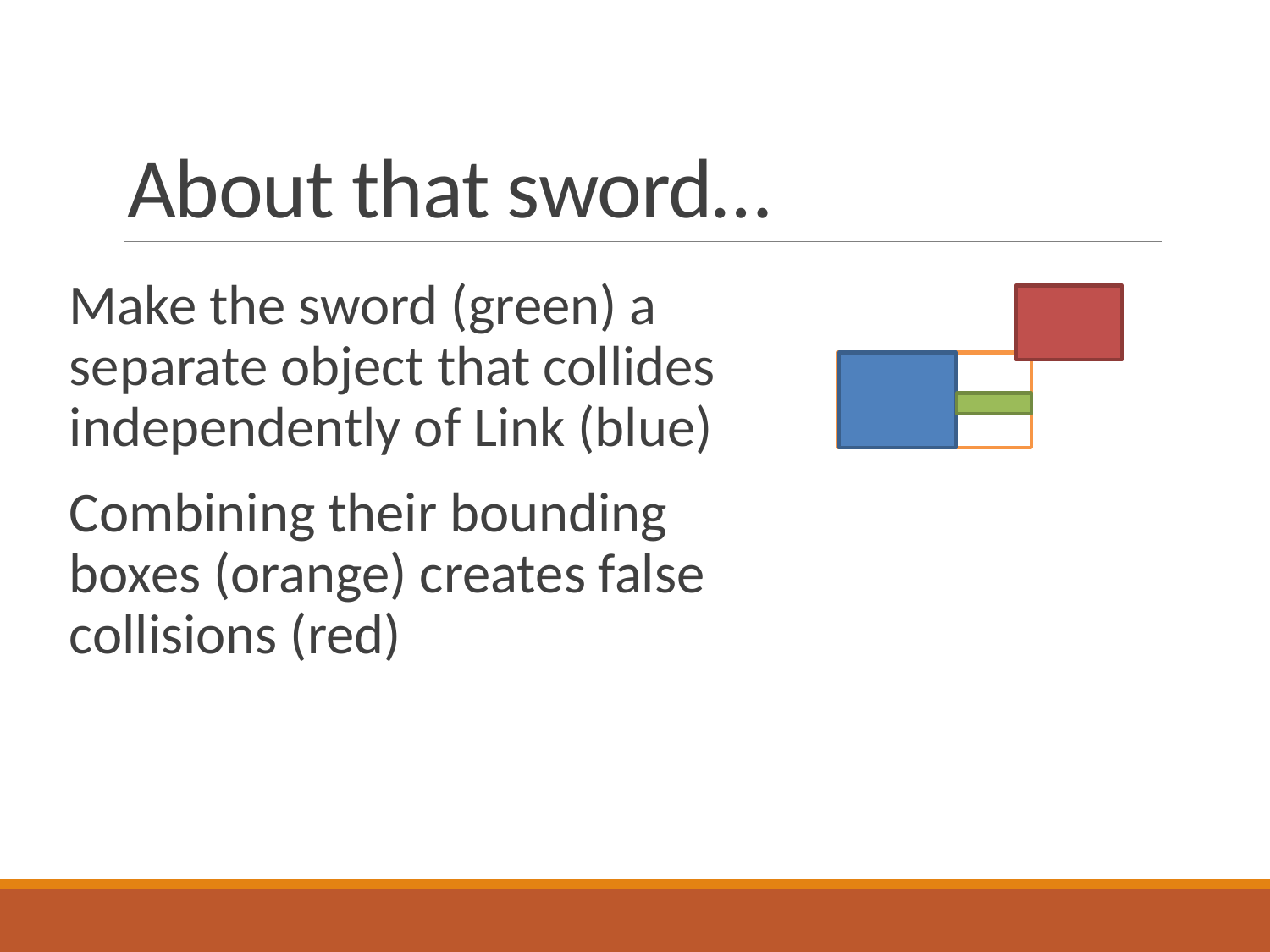

# About that sword…
Make the sword (green) a separate object that collides independently of Link (blue)
Combining their bounding boxes (orange) creates false collisions (red)